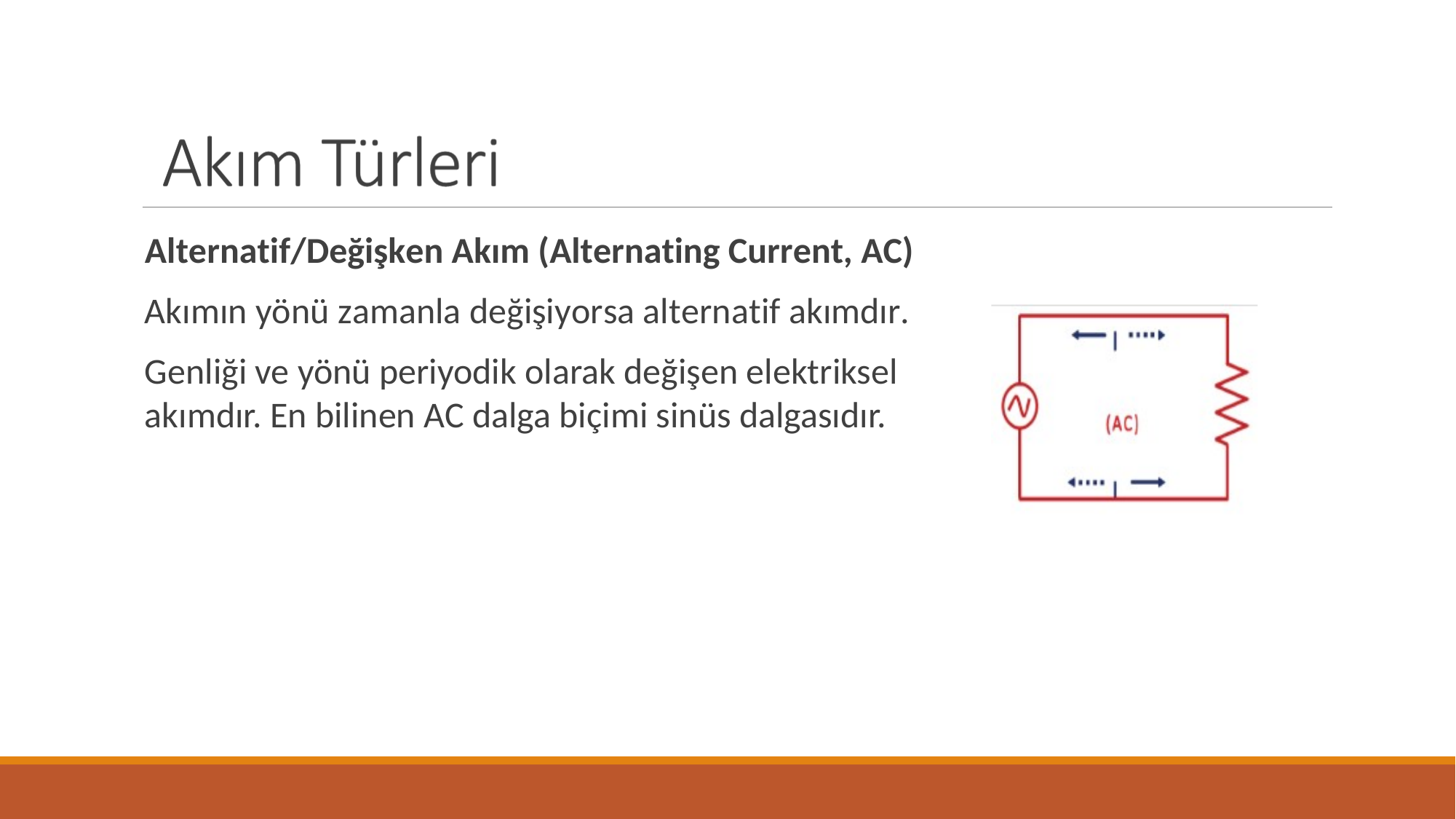

Alternatif/Değişken Akım (Alternating Current, AC)
Akımın yönü zamanla değişiyorsa alternatif akımdır.
Genliği ve yönü periyodik olarak değişen elektriksel akımdır. En bilinen AC dalga biçimi sinüs dalgasıdır.